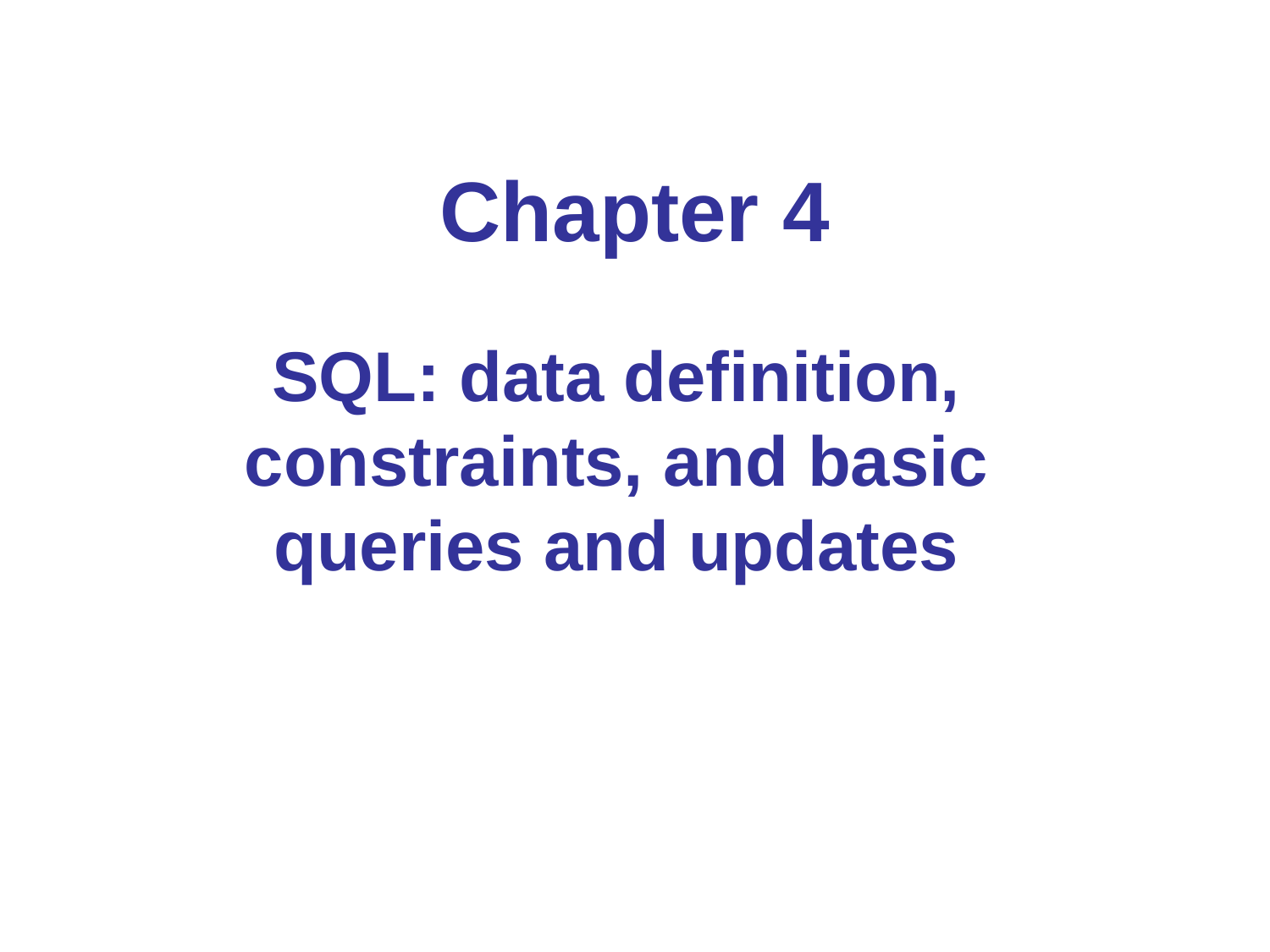

# Chapter 4
SQL: data definition, constraints, and basic queries and updates